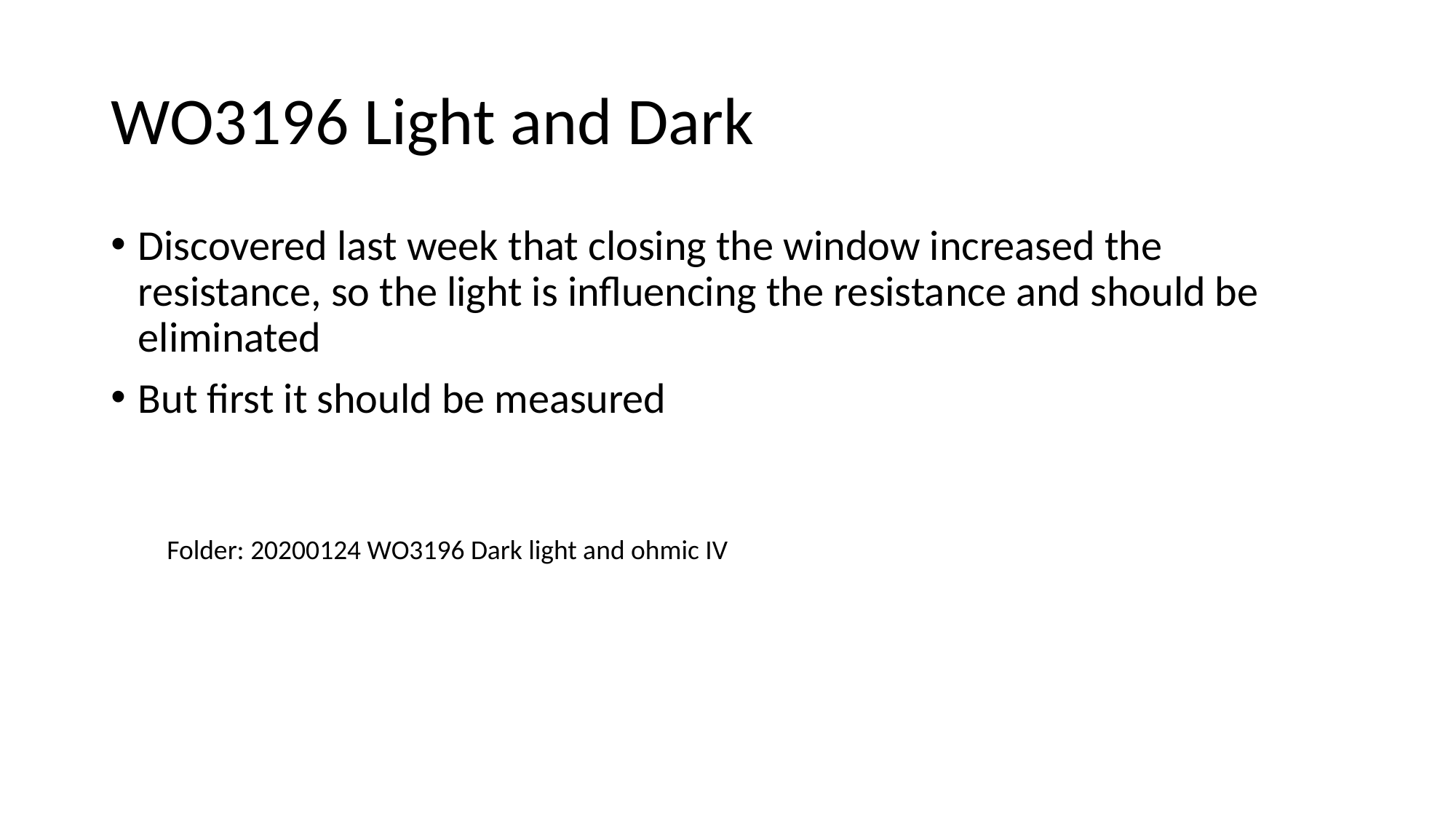

# WO3196 Light and Dark
Discovered last week that closing the window increased the resistance, so the light is influencing the resistance and should be eliminated
But first it should be measured
Folder: 20200124 WO3196 Dark light and ohmic IV